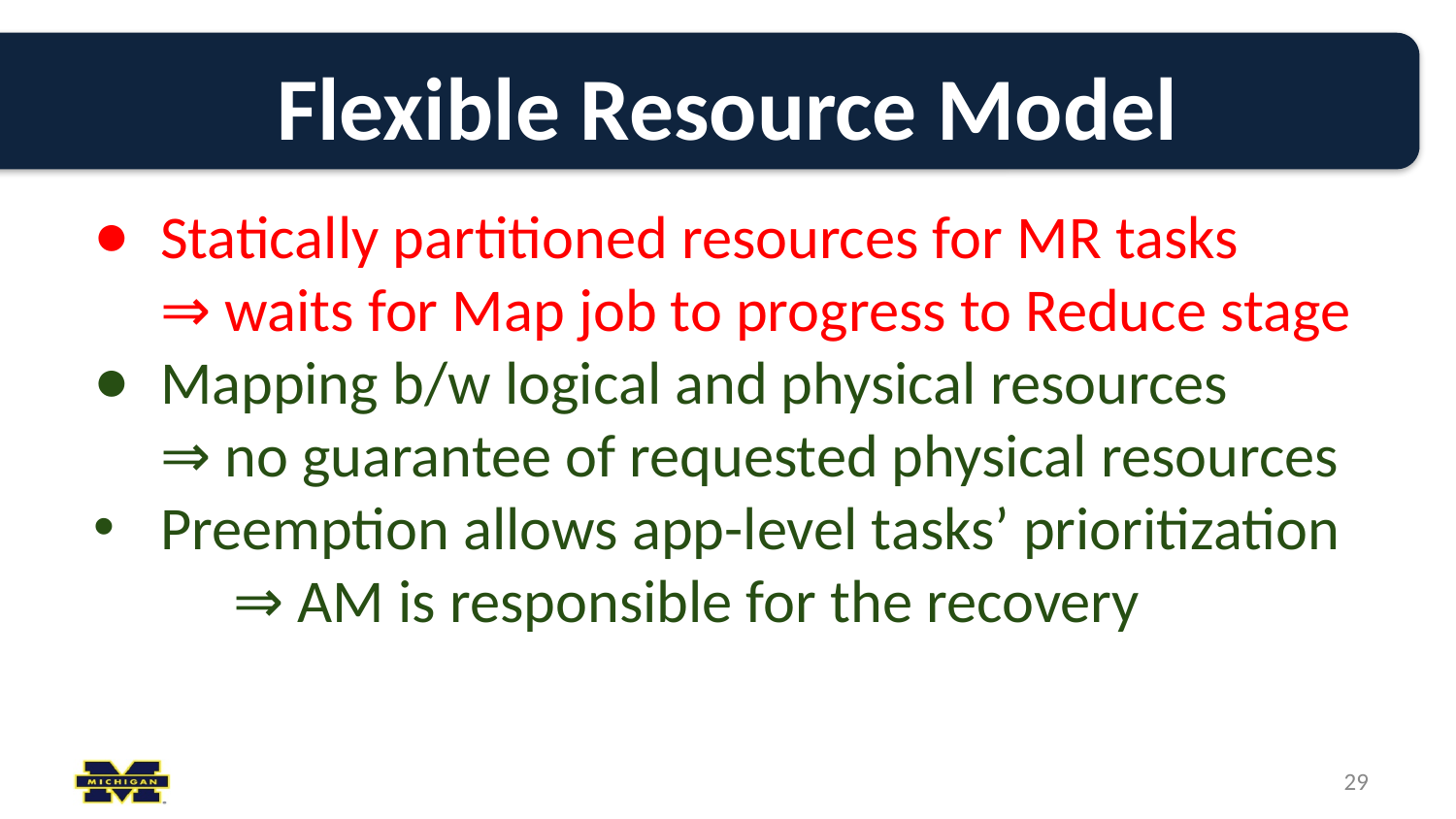

# Flexible Resource Model
Statically partitioned resources for MR tasks
⇒ waits for Map job to progress to Reduce stage
Mapping b/w logical and physical resources
⇒ no guarantee of requested physical resources
Preemption allows app-level tasks’ prioritization
	⇒ AM is responsible for the recovery

29